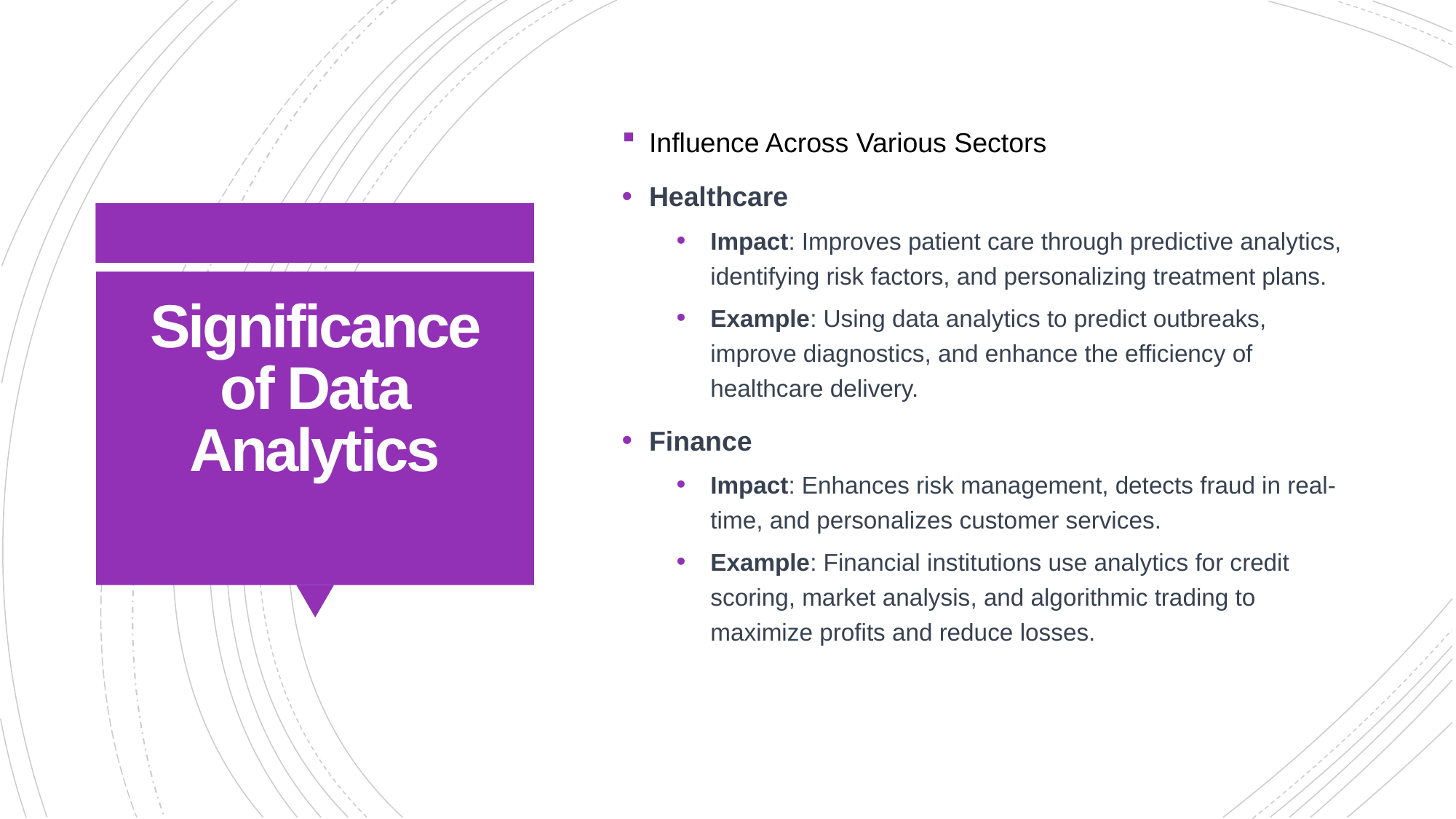

Influence Across Various Sectors
Healthcare
Impact: Improves patient care through predictive analytics, identifying risk factors, and personalizing treatment plans.
Example: Using data analytics to predict outbreaks, improve diagnostics, and enhance the efficiency of healthcare delivery.
Finance
Impact: Enhances risk management, detects fraud in real-time, and personalizes customer services.
Example: Financial institutions use analytics for credit scoring, market analysis, and algorithmic trading to maximize profits and reduce losses.

# Significance of Data Analytics